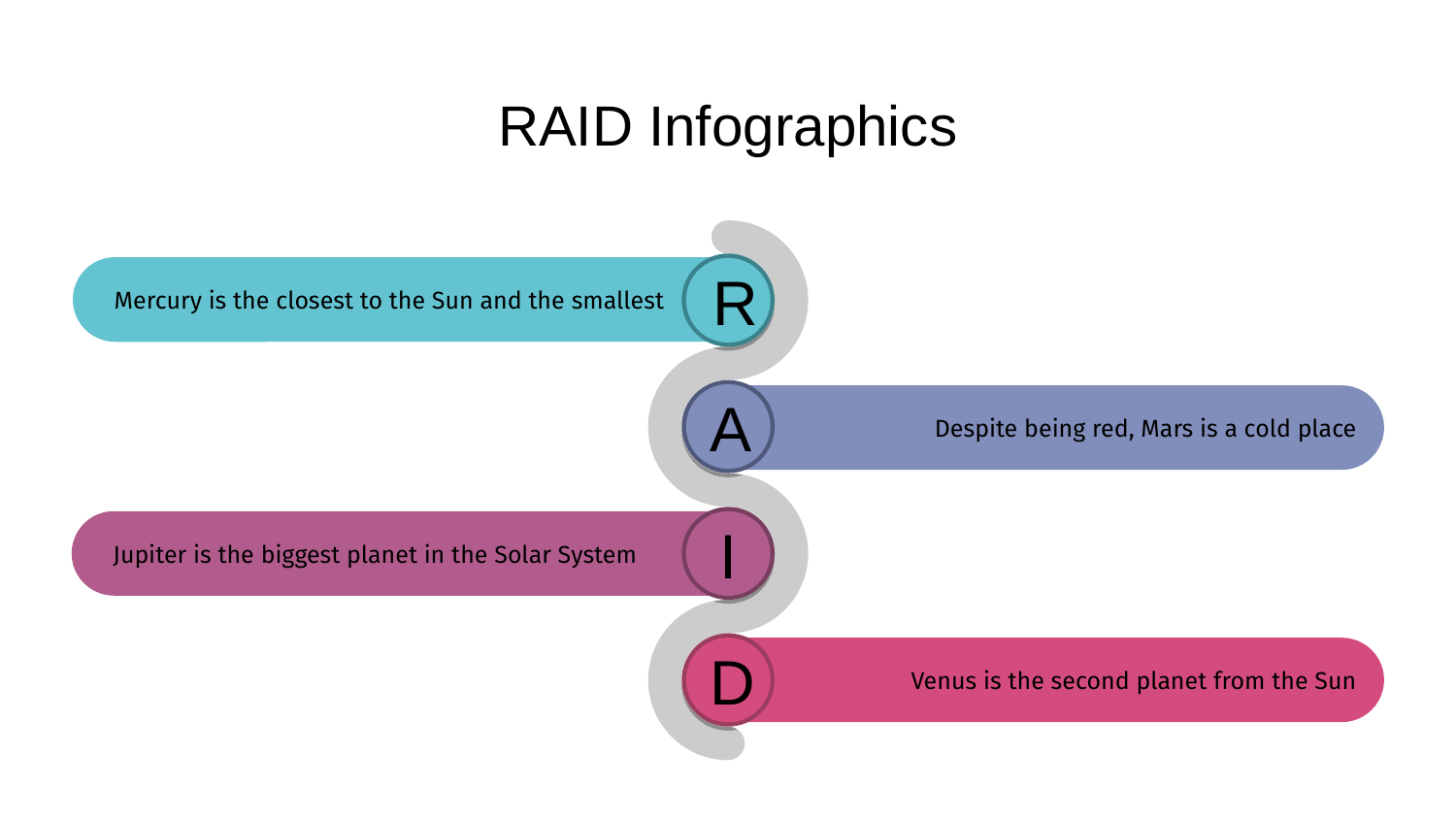

# RAID Infographics

Mercury is the closest to the Sun and the smallest

R

A

Despite being red, Mars is a cold place

I

Jupiter is the biggest planet in the Solar System

D

Venus is the second planet from the Sun